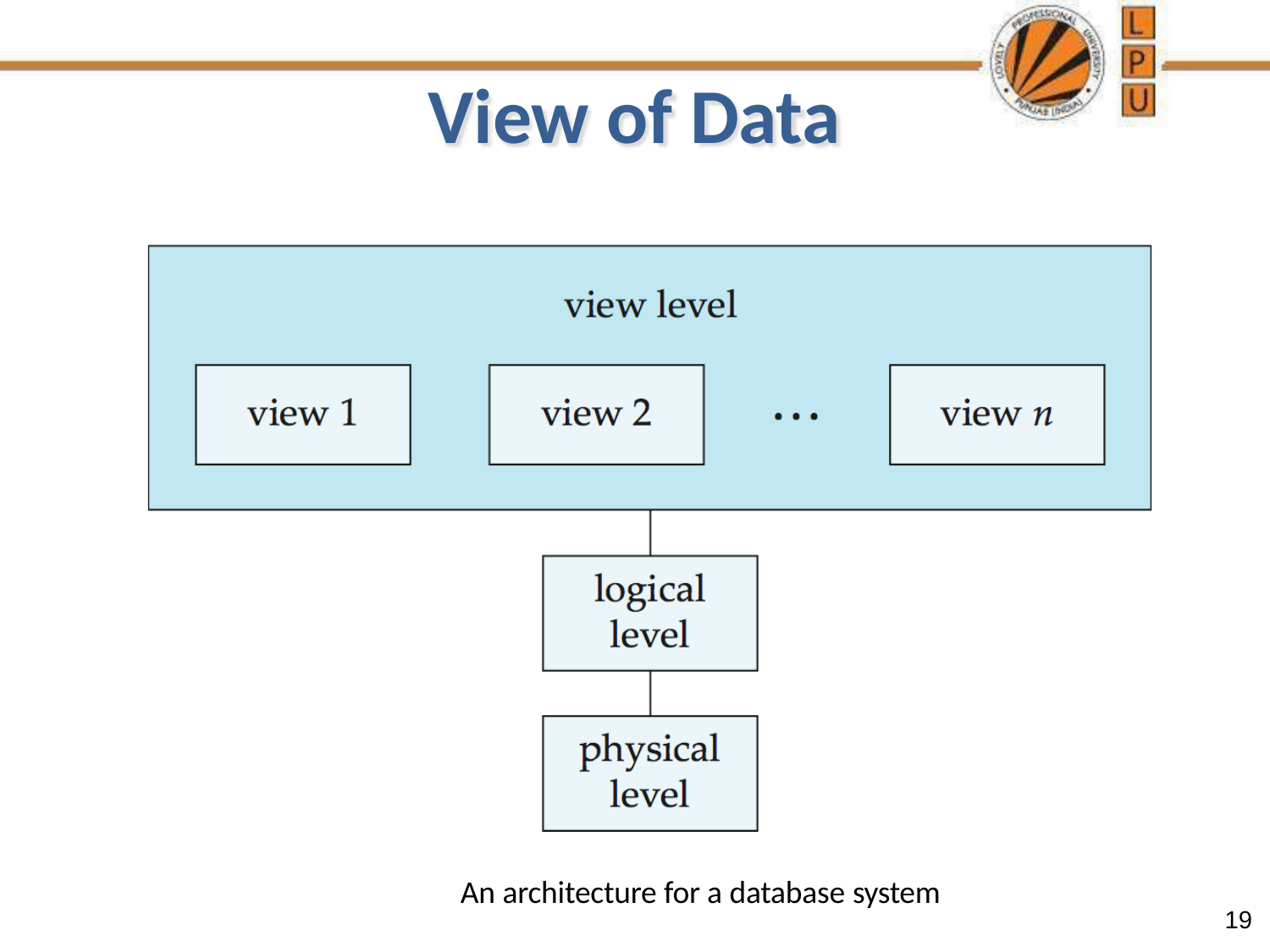

# View of Data

An architecture for a database system
19